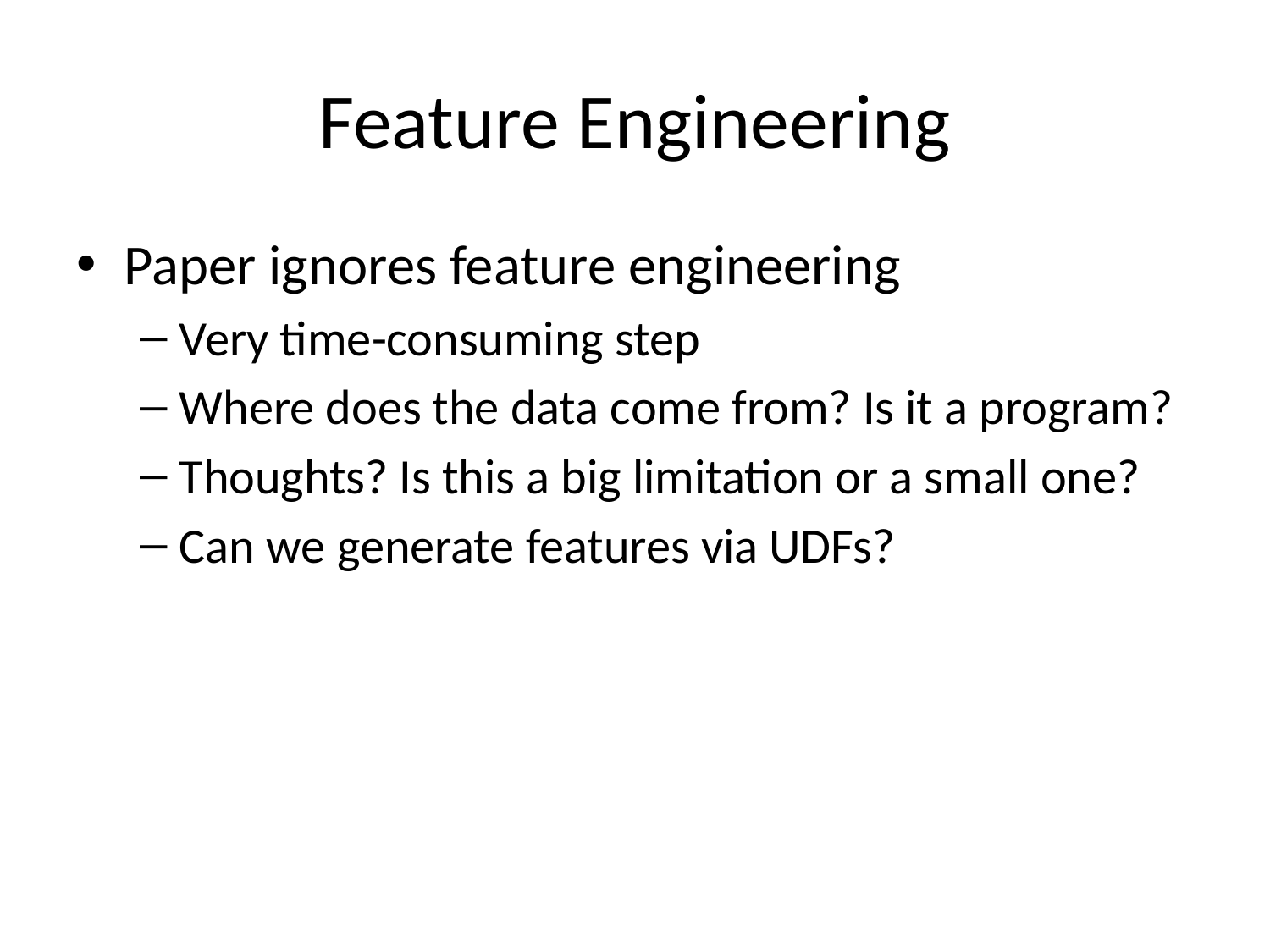

# Feature Engineering
Paper ignores feature engineering
Very time-consuming step
Where does the data come from? Is it a program?
Thoughts? Is this a big limitation or a small one?
Can we generate features via UDFs?